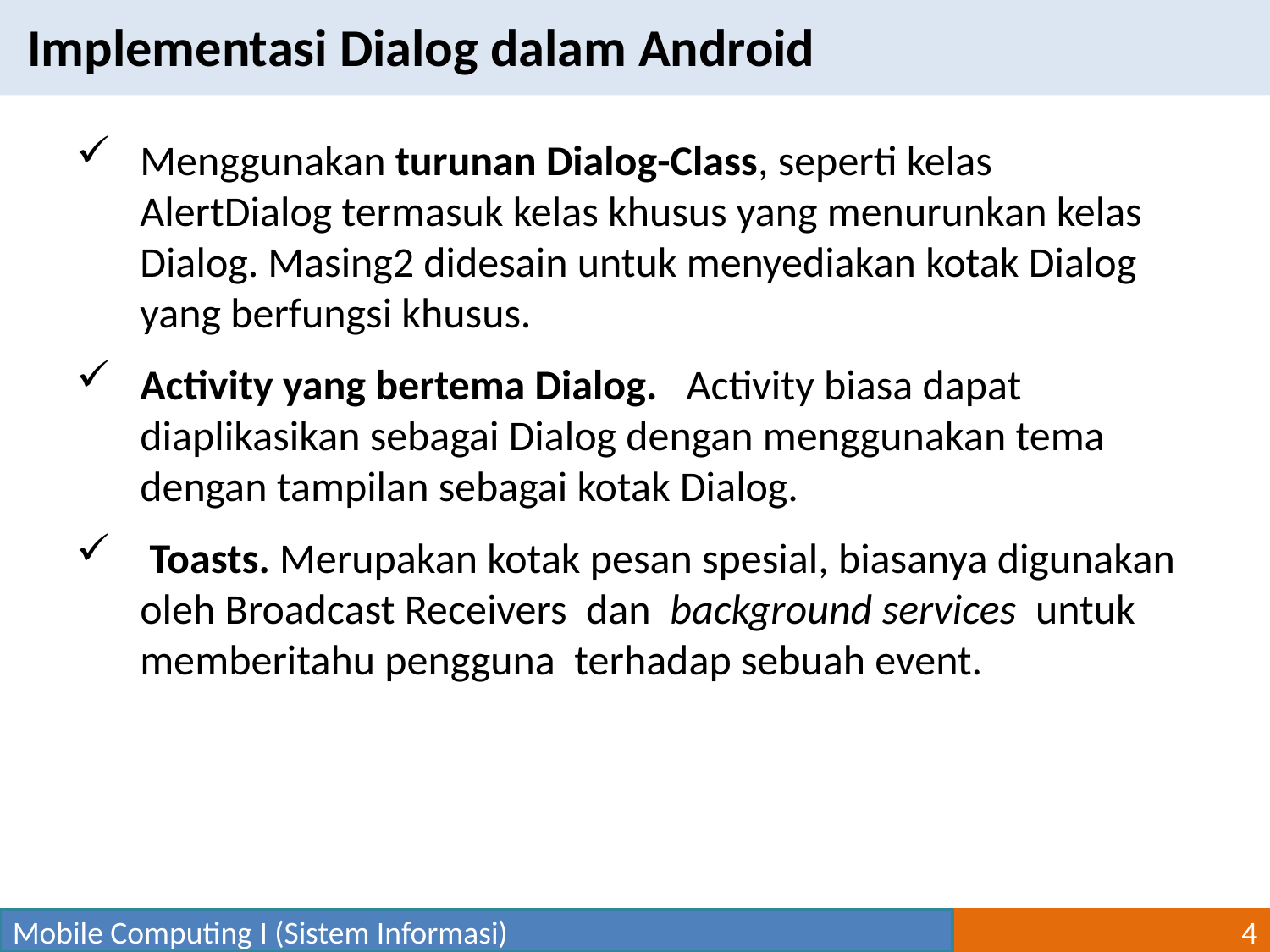

Implementasi Dialog dalam Android
Menggunakan turunan Dialog-Class, seperti kelas AlertDialog termasuk kelas khusus yang menurunkan kelas Dialog. Masing2 didesain untuk menyediakan kotak Dialog yang berfungsi khusus.
Activity yang bertema Dialog.   Activity biasa dapat diaplikasikan sebagai Dialog dengan menggunakan tema dengan tampilan sebagai kotak Dialog.
 Toasts. Merupakan kotak pesan spesial, biasanya digunakan oleh Broadcast Receivers  dan  background services  untuk memberitahu pengguna  terhadap sebuah event.
Mobile Computing I (Sistem Informasi)
4